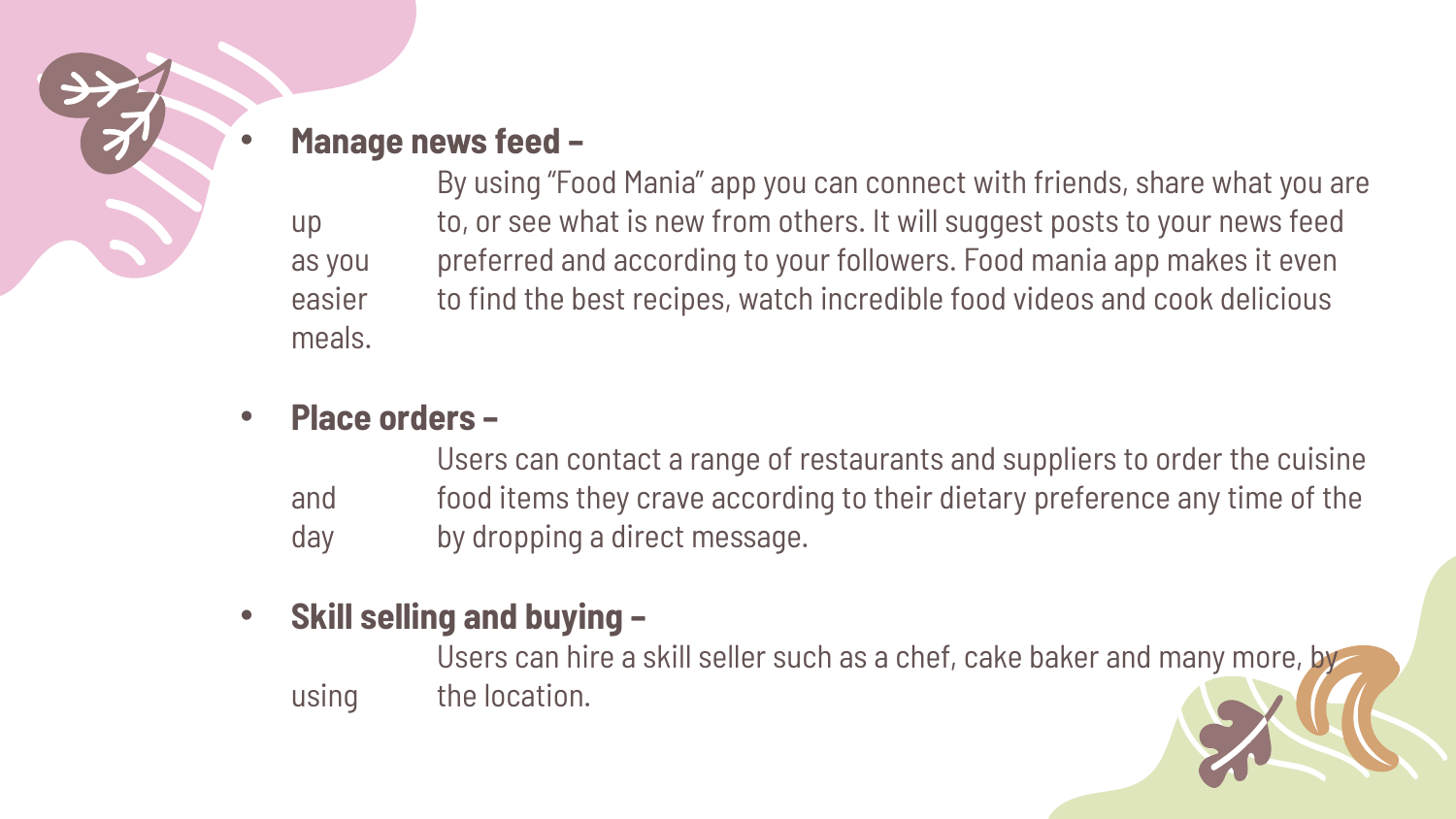

Manage news feed –
		By using “Food Mania” app you can connect with friends, share what you are up 	to, or see what is new from others. It will suggest posts to your news feed as you 	preferred and according to your followers. Food mania app makes it even easier 	to find the best recipes, watch incredible food videos and cook delicious meals.

Place orders –
		Users can contact a range of restaurants and suppliers to order the cuisine and 	food items they crave according to their dietary preference any time of the day 	by dropping a direct message.

Skill selling and buying –
		Users can hire a skill seller such as a chef, cake baker and many more, by using 	the location.